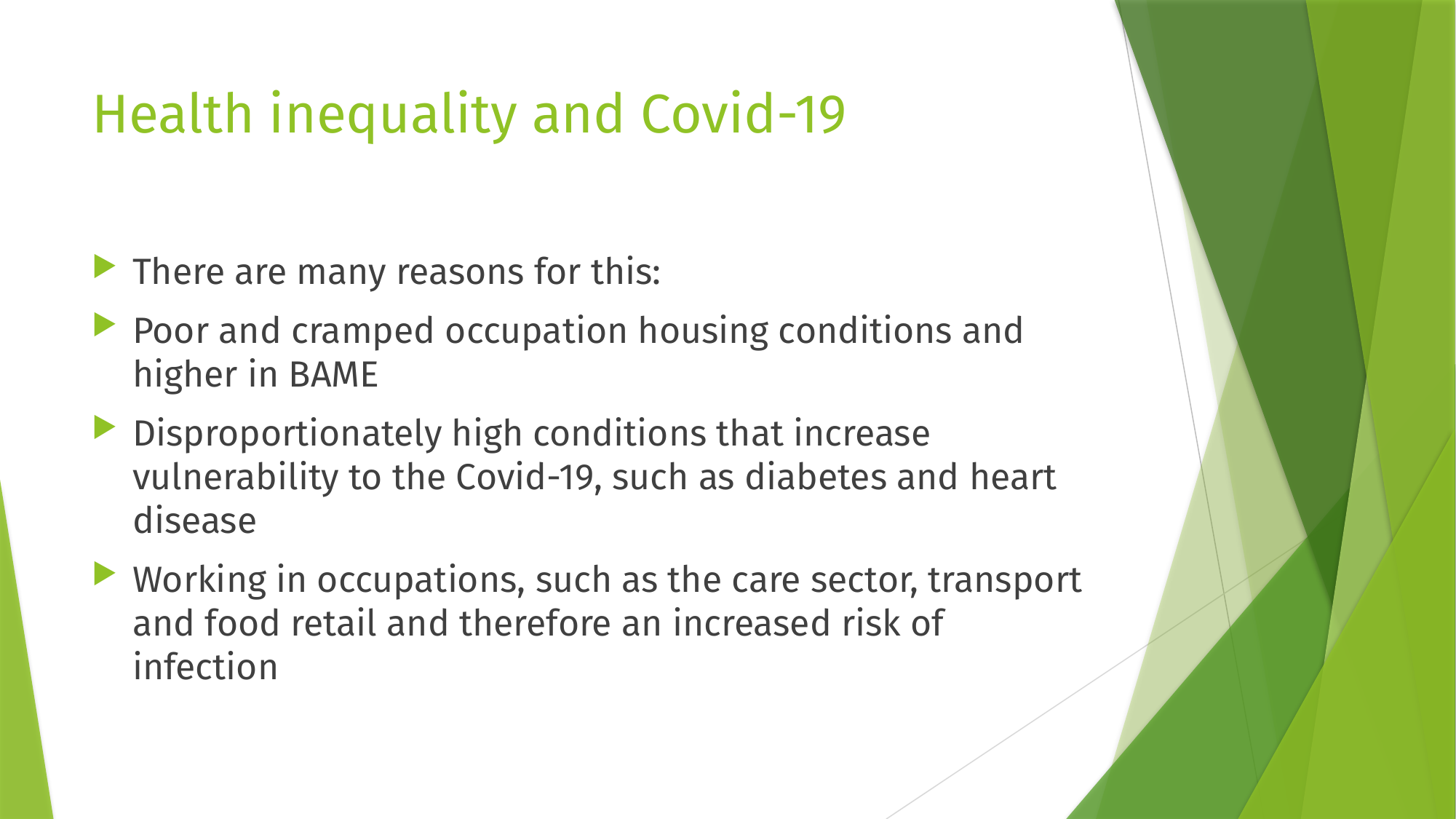

# Health inequality and Covid-19
There are many reasons for this:
Poor and cramped occupation housing conditions and higher in BAME
Disproportionately high conditions that increase vulnerability to the Covid-19, such as diabetes and heart disease
Working in occupations, such as the care sector, transport and food retail and therefore an increased risk of infection